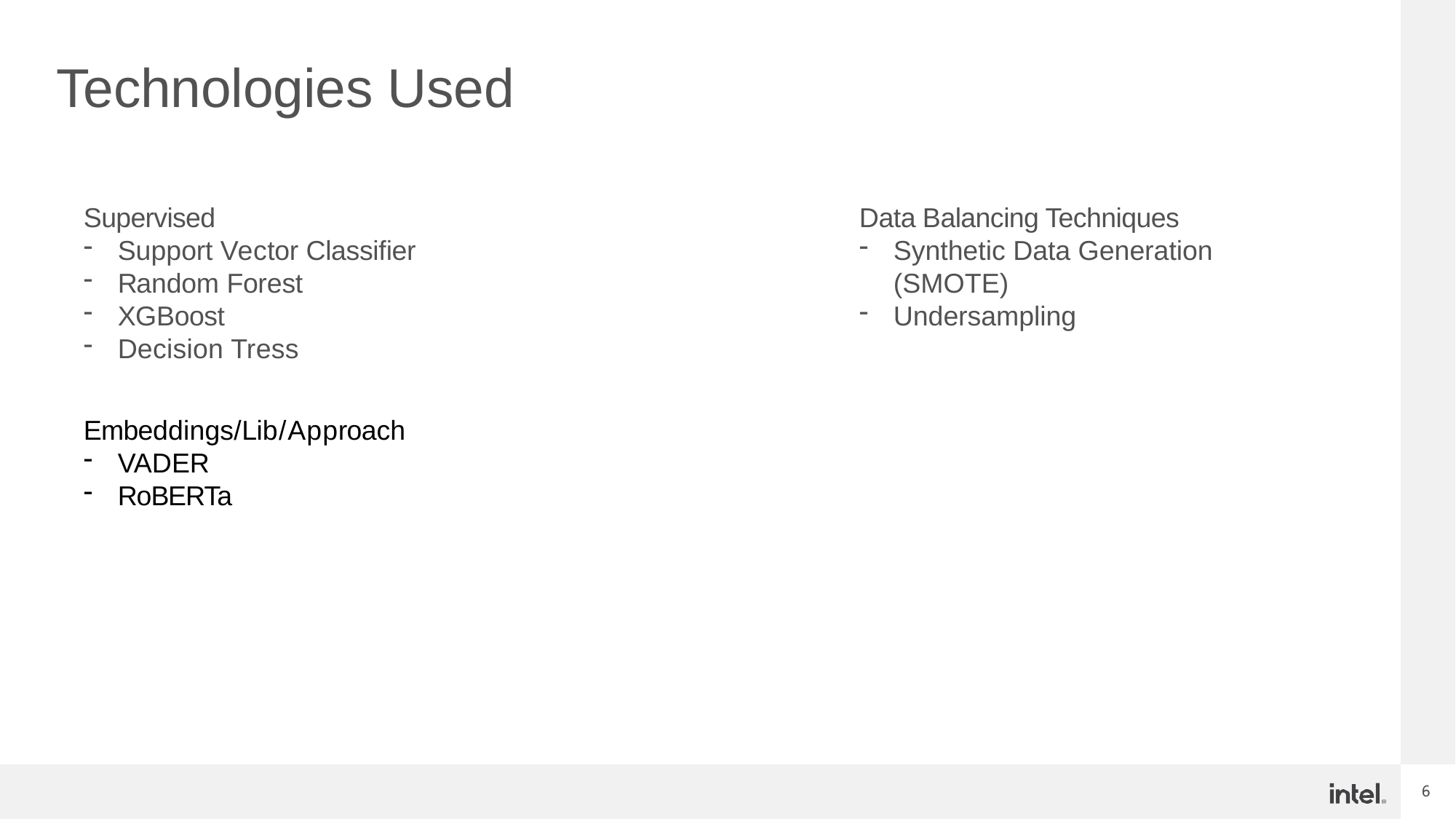

# Technologies Used
Supervised
Support Vector Classifier
Random Forest
XGBoost
Decision Tress

Embeddings/Lib/Approach
VADER
RoBERTa

Data Balancing Techniques
Synthetic Data Generation (SMOTE)
Undersampling

6